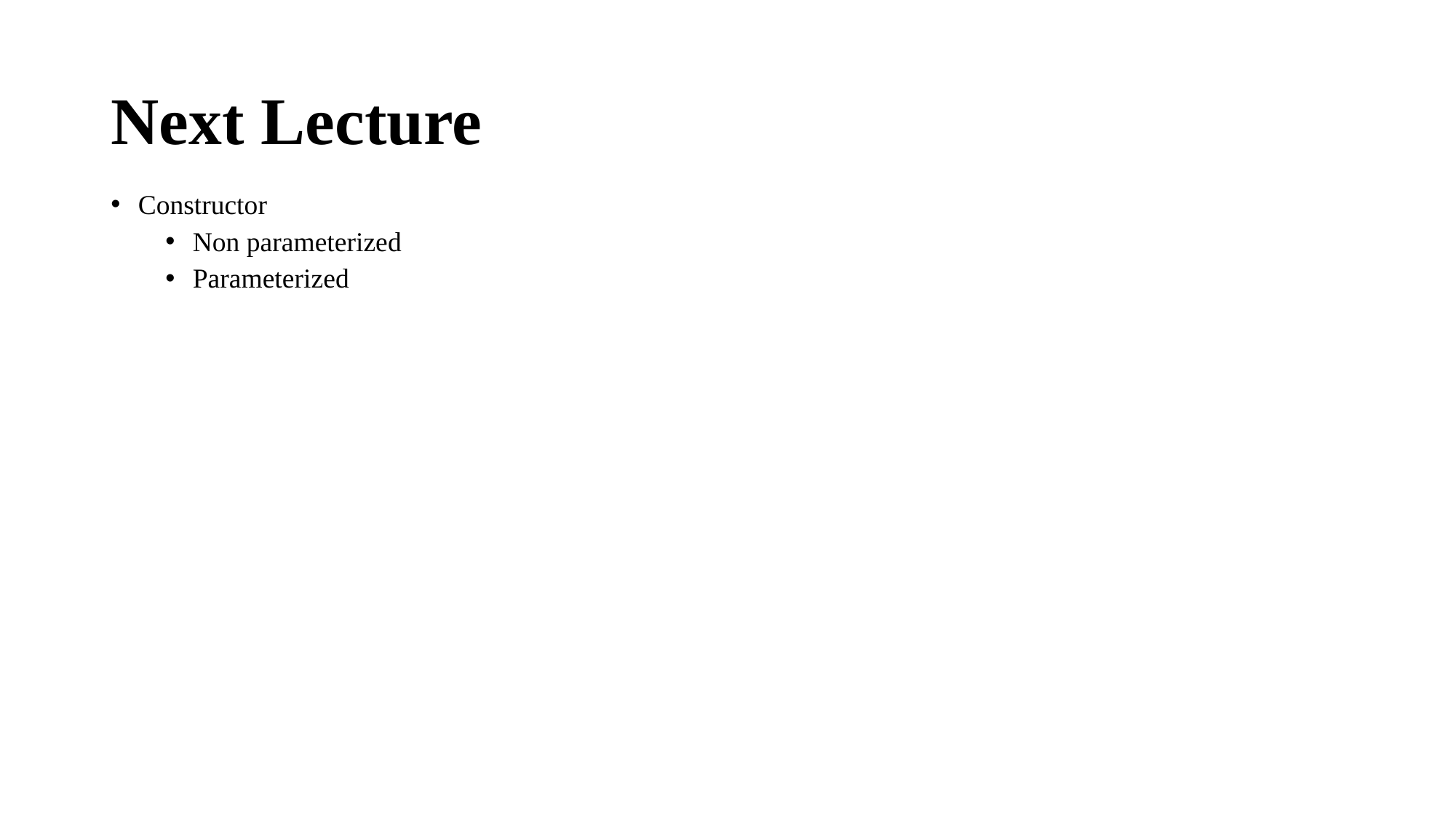

# Next Lecture
Constructor
Non parameterized
Parameterized